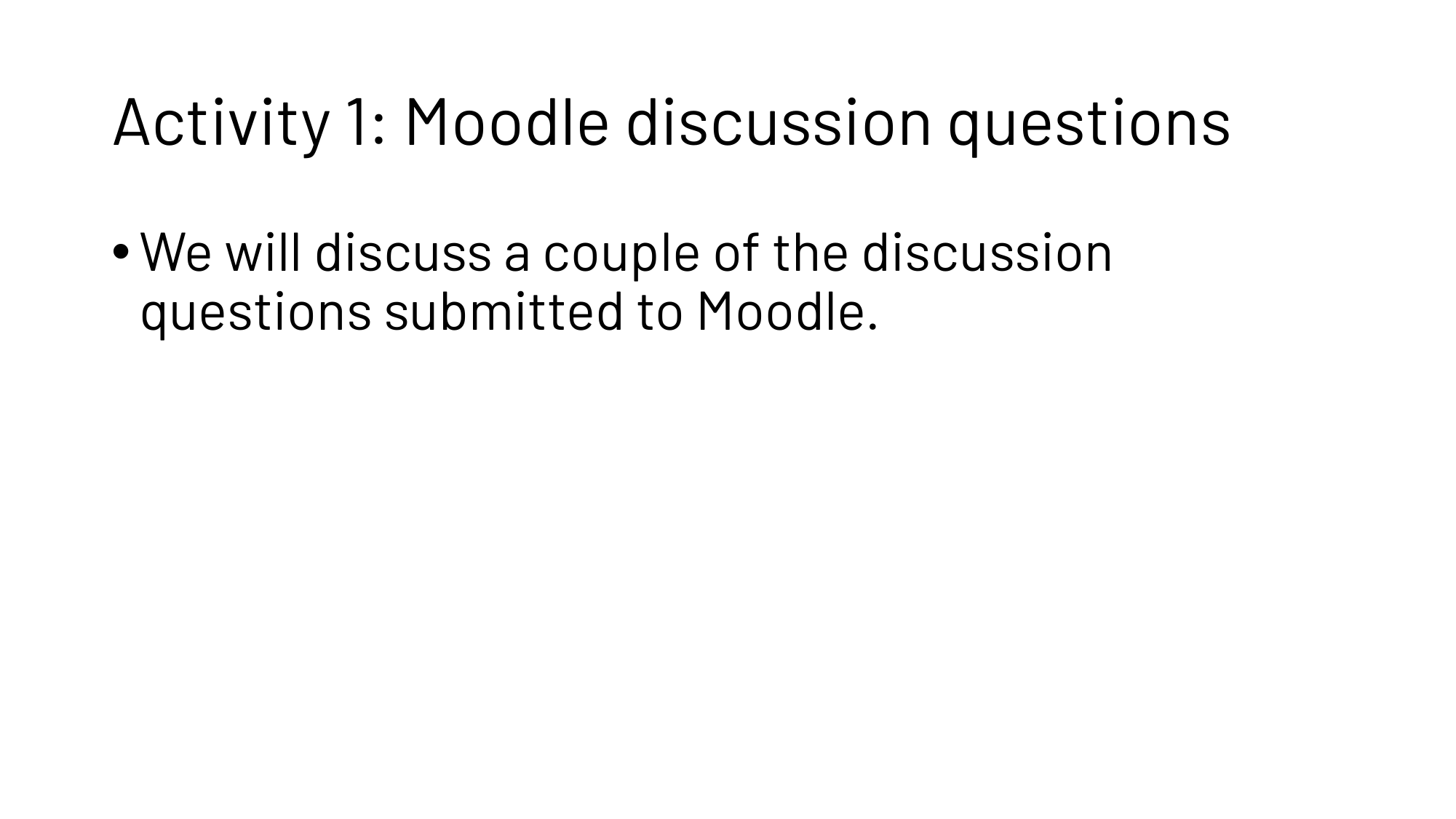

# Activity 1: Moodle discussion questions
We will discuss a couple of the discussion questions submitted to Moodle.